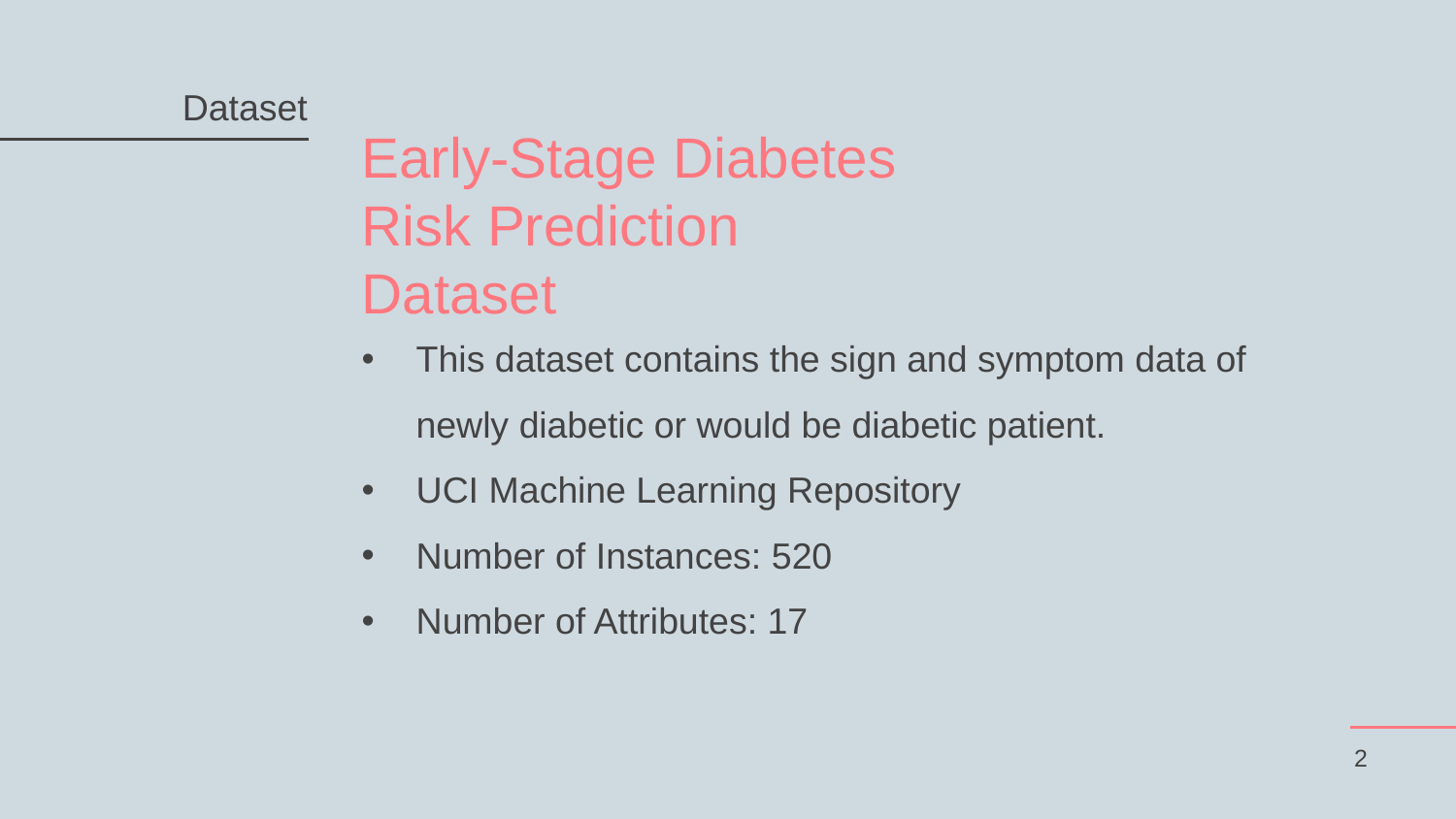

# Dataset
Early-Stage Diabetes Risk Prediction Dataset
This dataset contains the sign and symptom data of newly diabetic or would be diabetic patient.
UCI Machine Learning Repository
Number of Instances: 520
Number of Attributes: 17
2